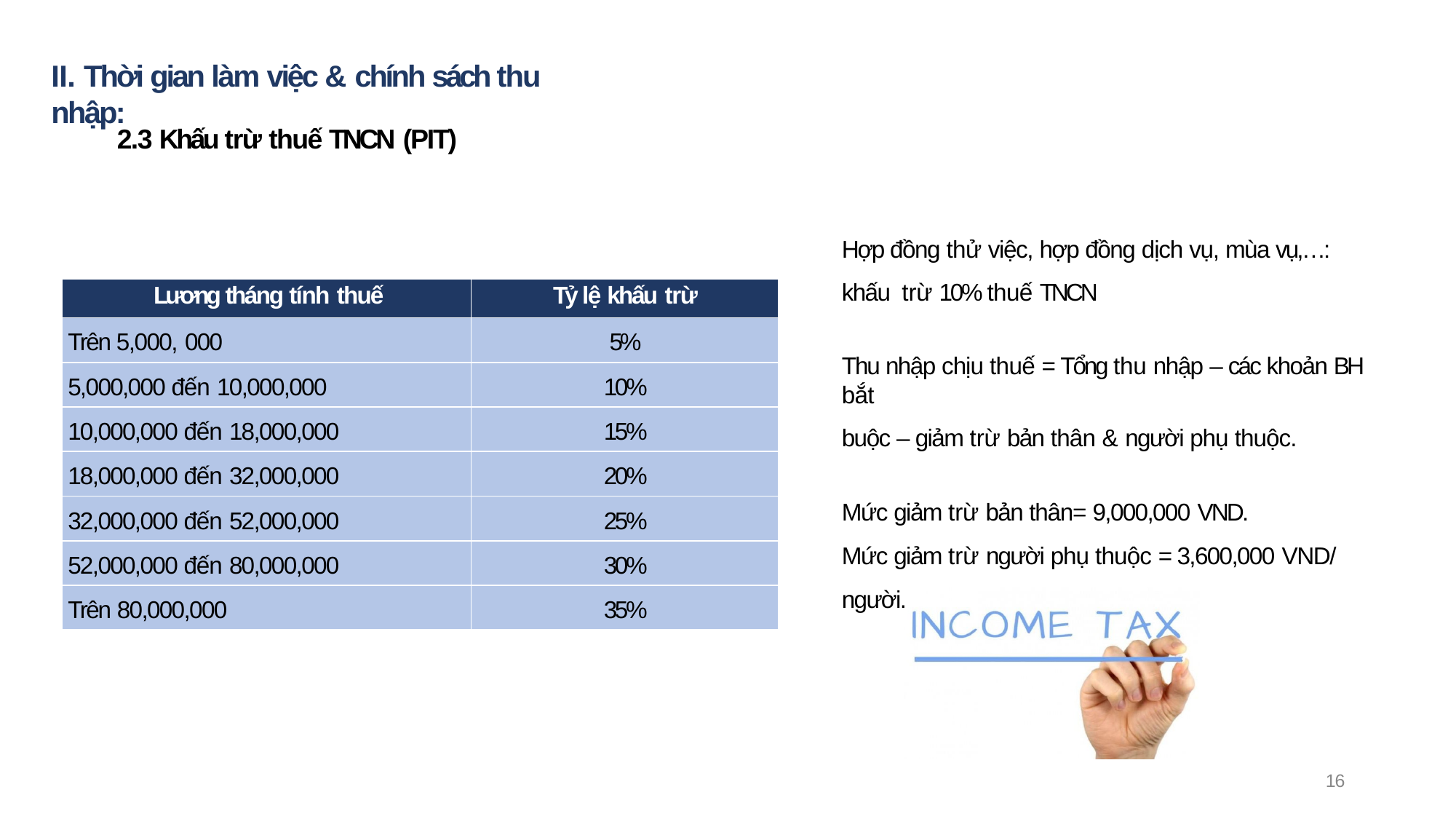

# II. Thời gian làm việc & chính sách thu nhập:
2.3 Khấu trừ thuế TNCN (PIT)

Hợp đồng thử việc, hợp đồng dịch vụ, mùa vụ,…: khấu  trừ 10% thuế TNCN
| Lương tháng tính thuế | Tỷ lệ khấu trừ |
| --- | --- |
| Trên 5,000, 000 | 5% |
| 5,000,000 đến 10,000,000 | 10% |
| 10,000,000 đến 18,000,000 | 15% |
| 18,000,000 đến 32,000,000 | 20% |
| 32,000,000 đến 52,000,000 | 25% |
| 52,000,000 đến 80,000,000 | 30% |
| Trên 80,000,000 | 35% |
Thu nhập chịu thuế = Tổng thu nhập – các khoản BH bắt
buộc – giảm trừ bản thân & người phụ thuộc.

Mức giảm trừ bản thân= 9,000,000 VND.
Mức giảm trừ người phụ thuộc = 3,600,000 VND/
người.

16